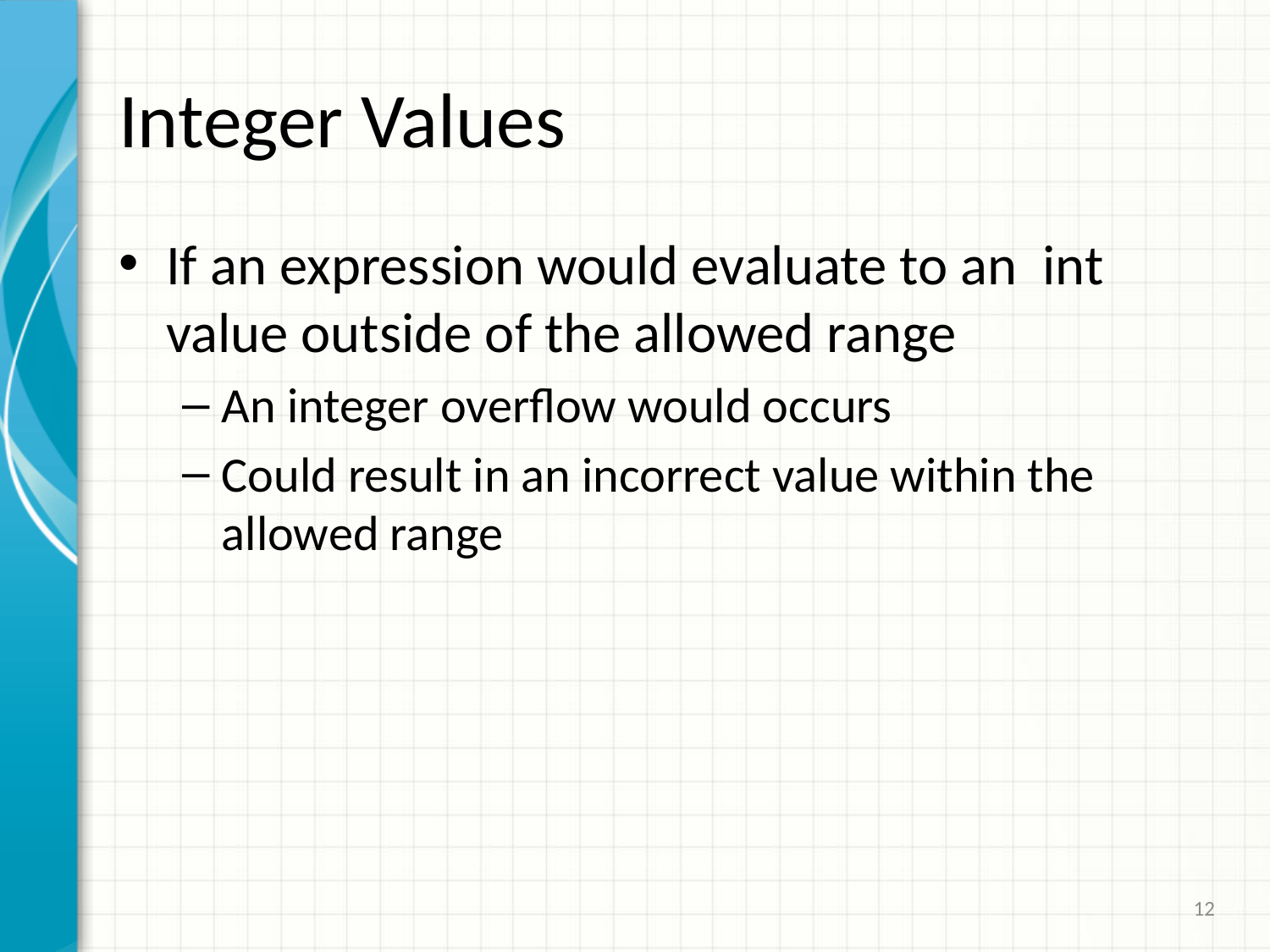

# Integer Values
If an expression would evaluate to an  int  value outside of the allowed range
An integer overflow would occurs
Could result in an incorrect value within the allowed range
12